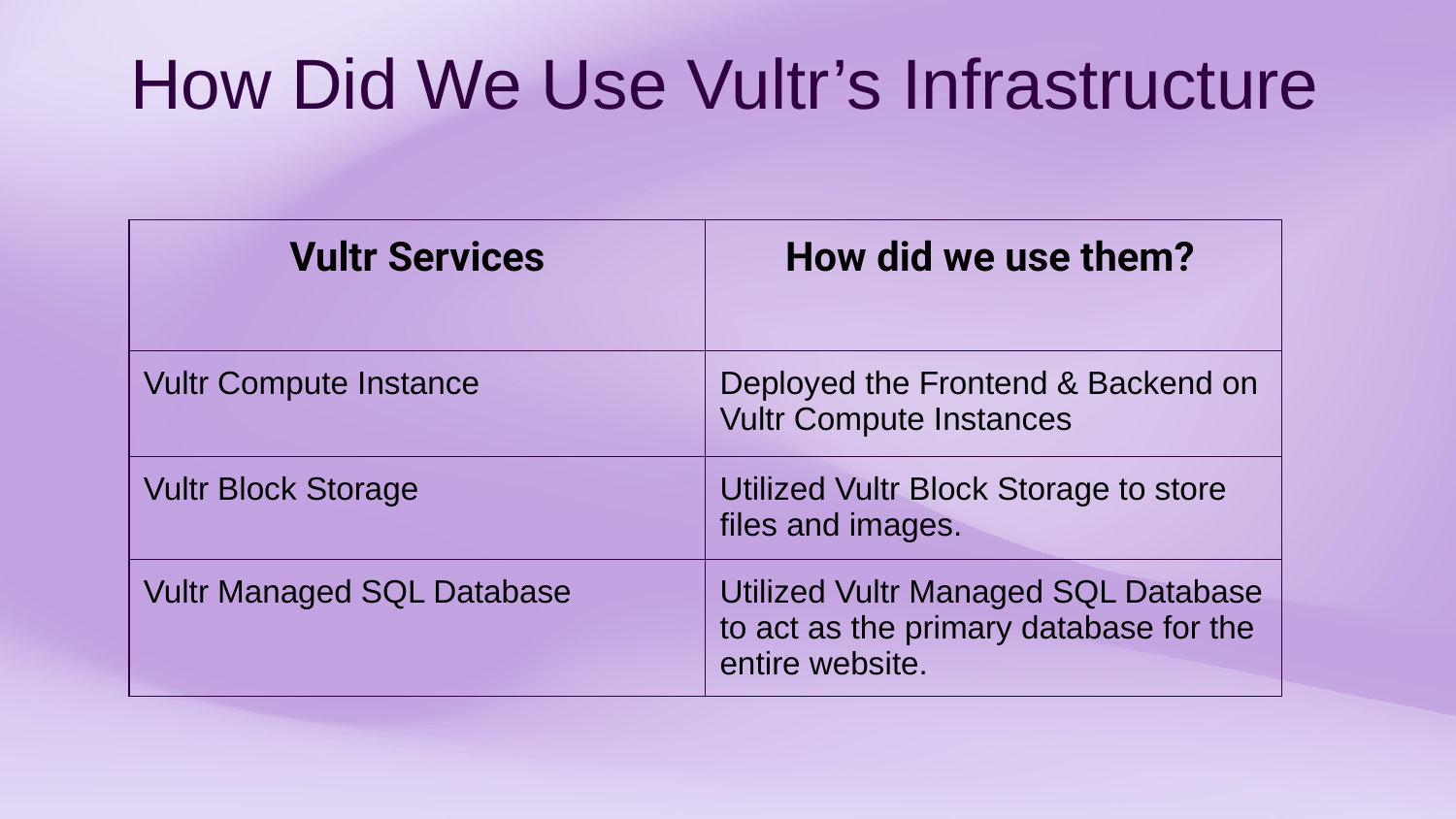

# How Did We Use Vultr’s Infrastructure
| Vultr Services | How did we use them? |
| --- | --- |
| Vultr Compute Instance | Deployed the Frontend & Backend on Vultr Compute Instances |
| Vultr Block Storage | Utilized Vultr Block Storage to store files and images. |
| Vultr Managed SQL Database | Utilized Vultr Managed SQL Database to act as the primary database for the entire website. |